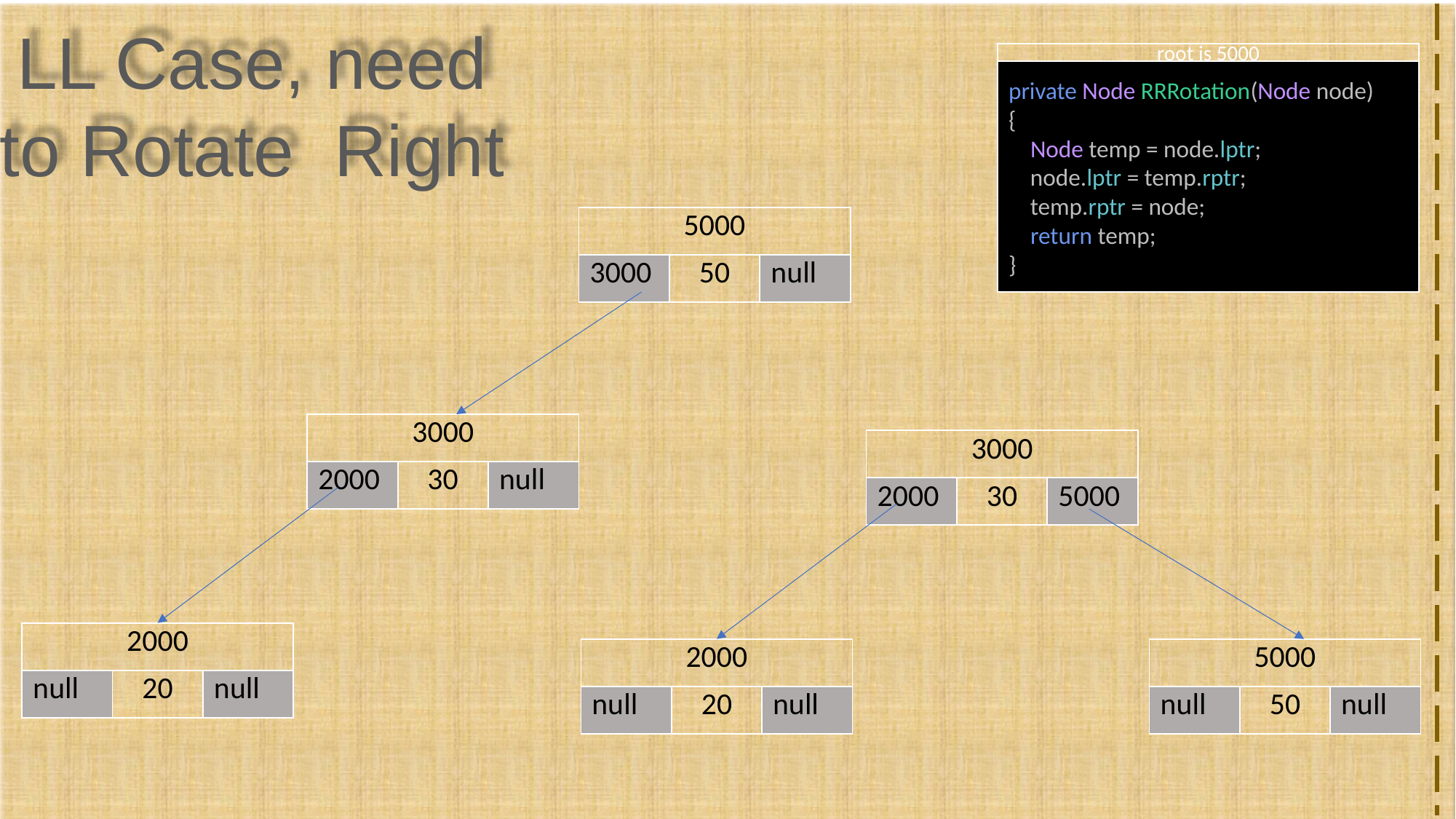

LL Case, need to Rotate  Right
root is 5000
private Node RRRotation(Node node)
{
    Node temp = node.lptr;
    node.lptr = temp.rptr;
    temp.rptr = node;
    return temp;
}
| 5000 |  |  |
| --- | --- | --- |
| 3000 | 50 | null |
| 3000 |  |  |
| --- | --- | --- |
| 2000 | 30 | null |
| 3000 |  |  |
| --- | --- | --- |
| 2000 | 30 | 5000 |
| 2000 |  |  |
| --- | --- | --- |
| null | 20 | null |
| 2000 |  |  |
| --- | --- | --- |
| null | 20 | null |
| 5000 |  |  |
| --- | --- | --- |
| null | 50 | null |